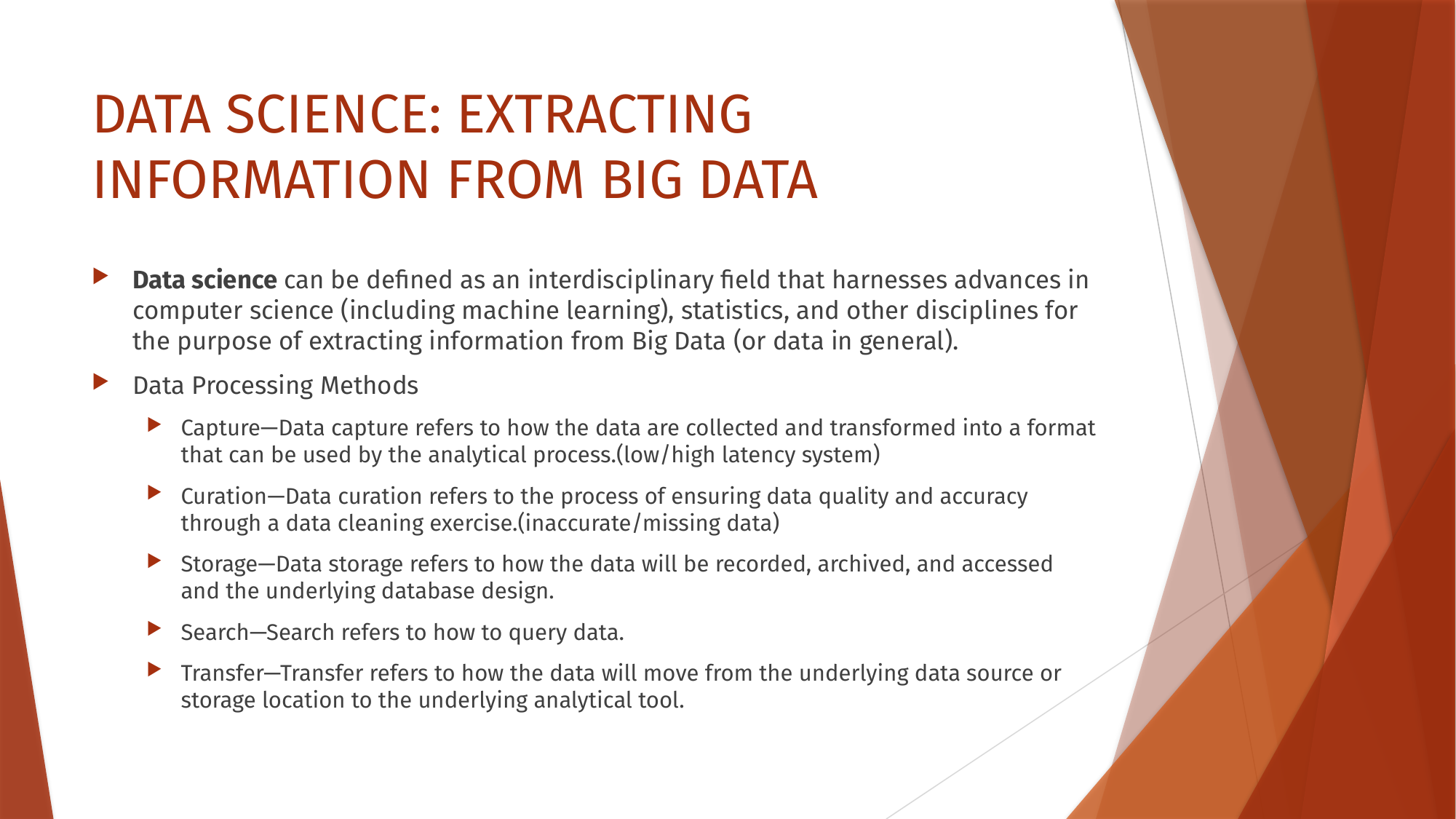

# DATA SCIENCE: EXTRACTING INFORMATION FROM BIG DATA
Data science can be defined as an interdisciplinary field that harnesses advances in computer science (including machine learning), statistics, and other disciplines for the purpose of extracting information from Big Data (or data in general).
Data Processing Methods
Capture—Data capture refers to how the data are collected and transformed into a format that can be used by the analytical process.(low/high latency system)
Curation—Data curation refers to the process of ensuring data quality and accuracy through a data cleaning exercise.(inaccurate/missing data)
Storage—Data storage refers to how the data will be recorded, archived, and accessed and the underlying database design.
Search—Search refers to how to query data.
Transfer—Transfer refers to how the data will move from the underlying data source or storage location to the underlying analytical tool.